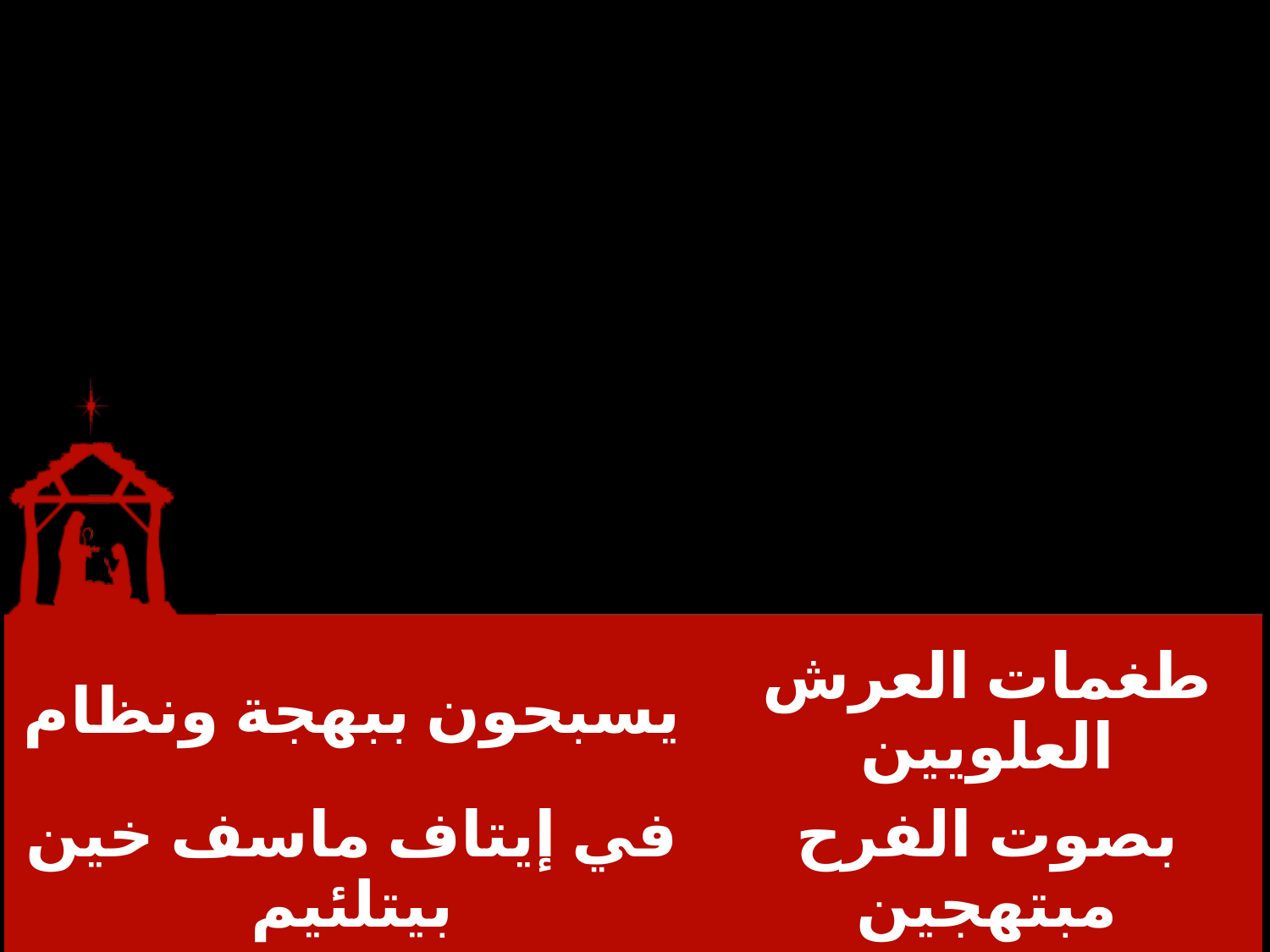

| يسبحون ببهجة ونظام | طغمات العرش العلويين |
| --- | --- |
| في إيتاف ماسف خين بيتلئيم | بصوت الفرح مبتهجين |